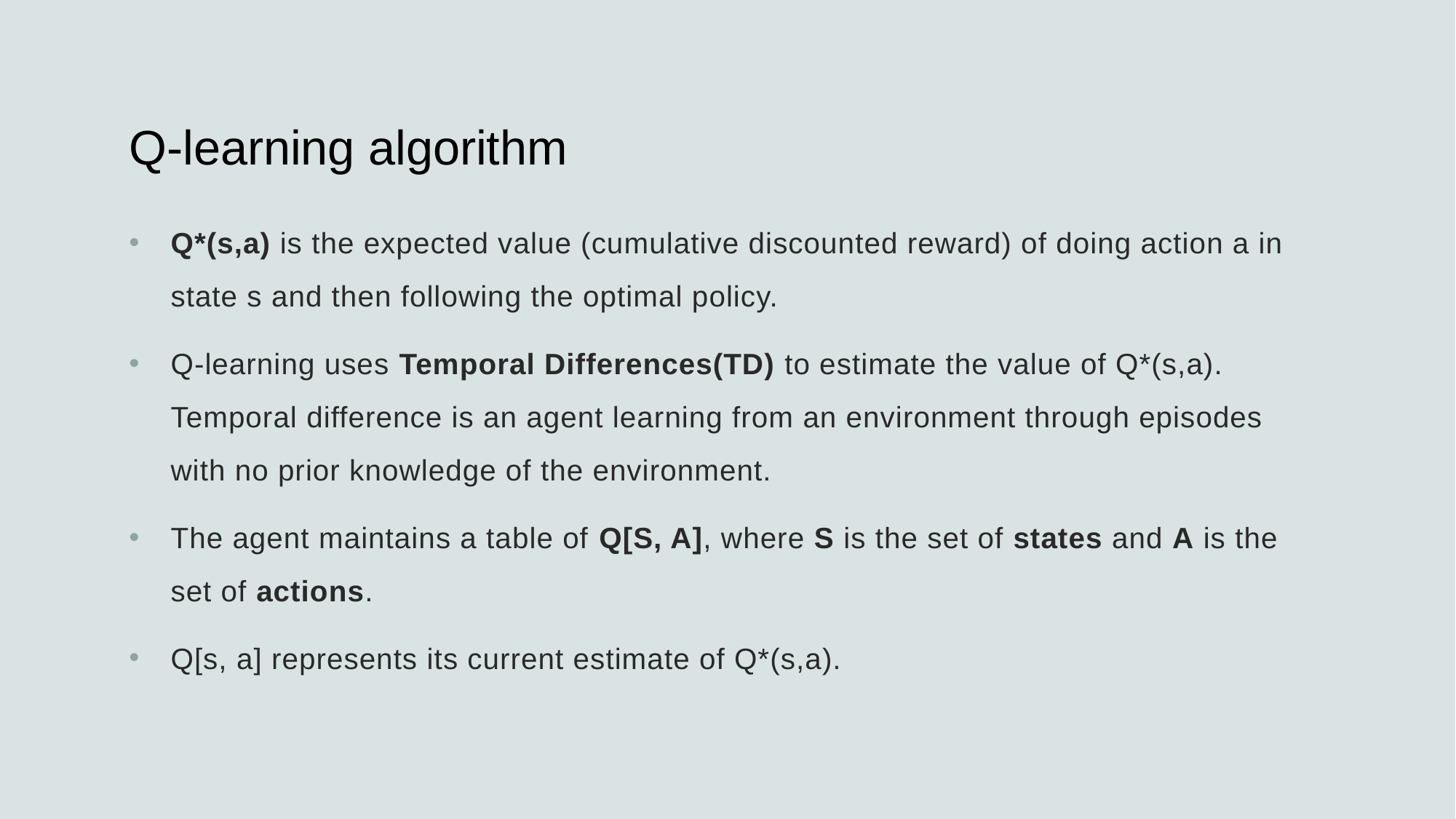

# Q-learning algorithm
Q*(s,a) is the expected value (cumulative discounted reward) of doing action a in state s and then following the optimal policy.
Q-learning uses Temporal Differences(TD) to estimate the value of Q*(s,a). Temporal difference is an agent learning from an environment through episodes with no prior knowledge of the environment.
The agent maintains a table of Q[S, A], where S is the set of states and A is the set of actions.
Q[s, a] represents its current estimate of Q*(s,a).